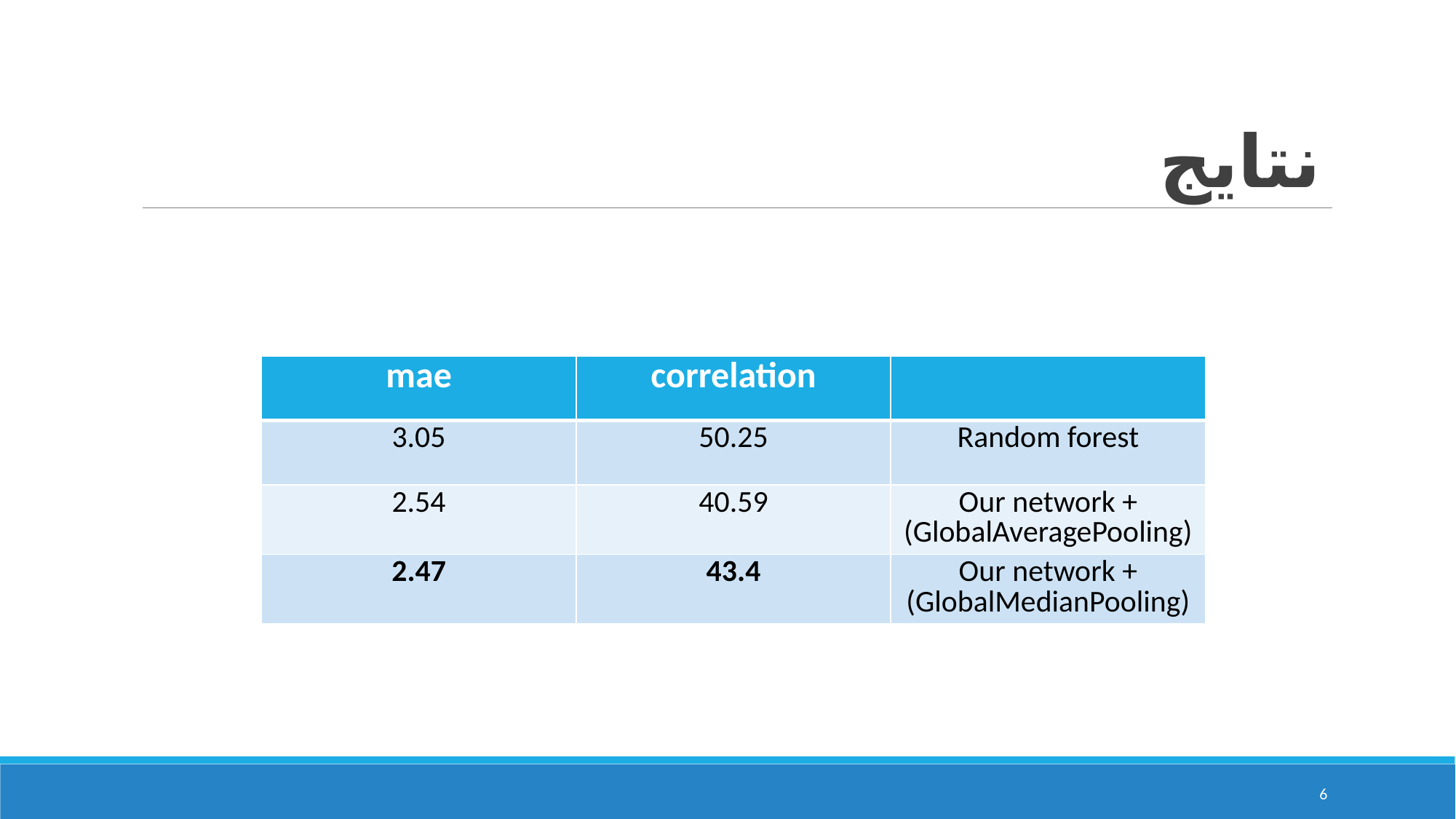

# نتایج
| mae | correlation |  |
| --- | --- | --- |
| 3.05 | 50.25 | Random forest |
| 2.54 | 40.59 | Our network + (GlobalAveragePooling) |
| 2.47 | 43.4 | Our network + (GlobalMedianPooling) |
6